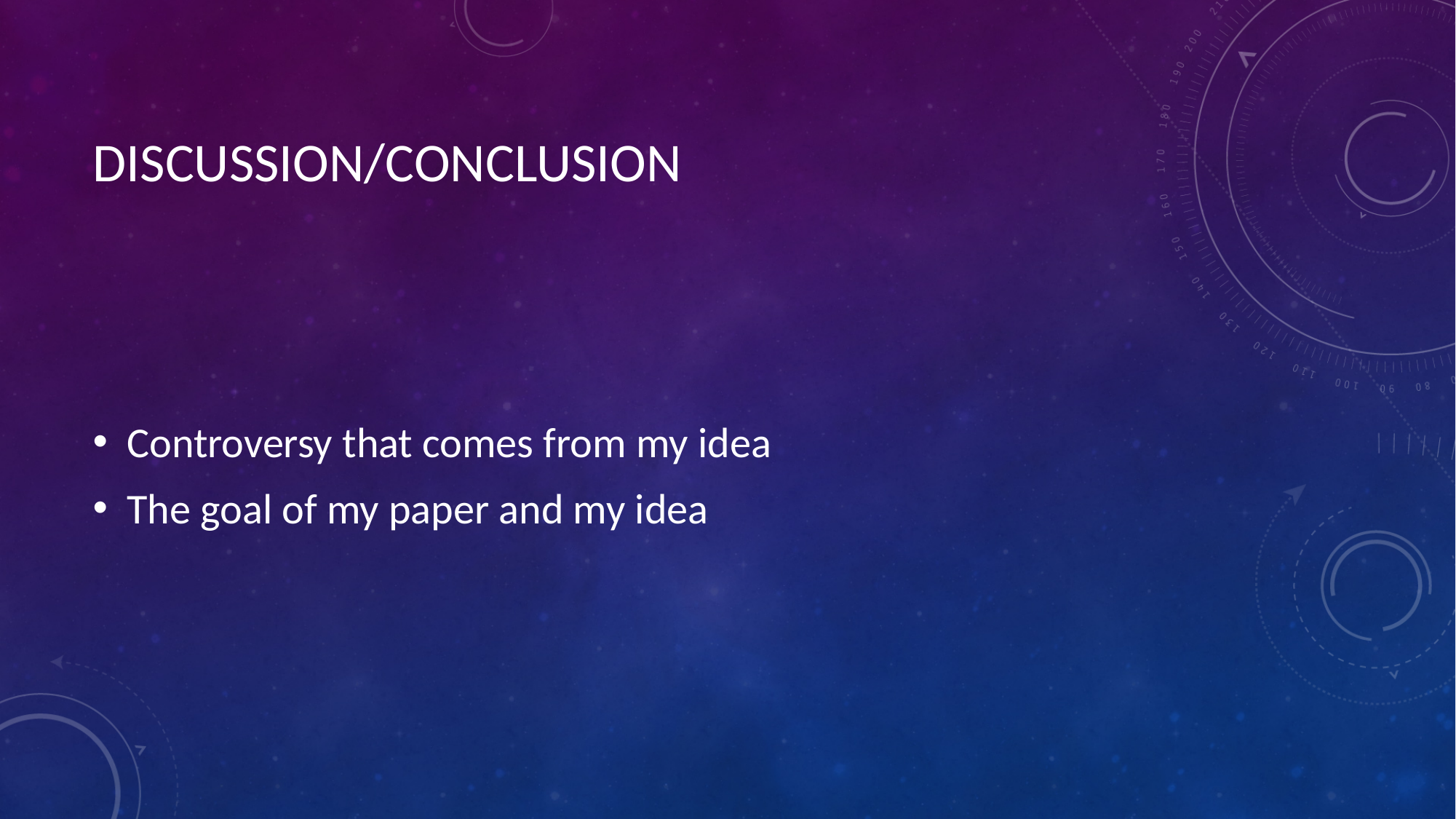

# Discussion/Conclusion
Controversy that comes from my idea
The goal of my paper and my idea